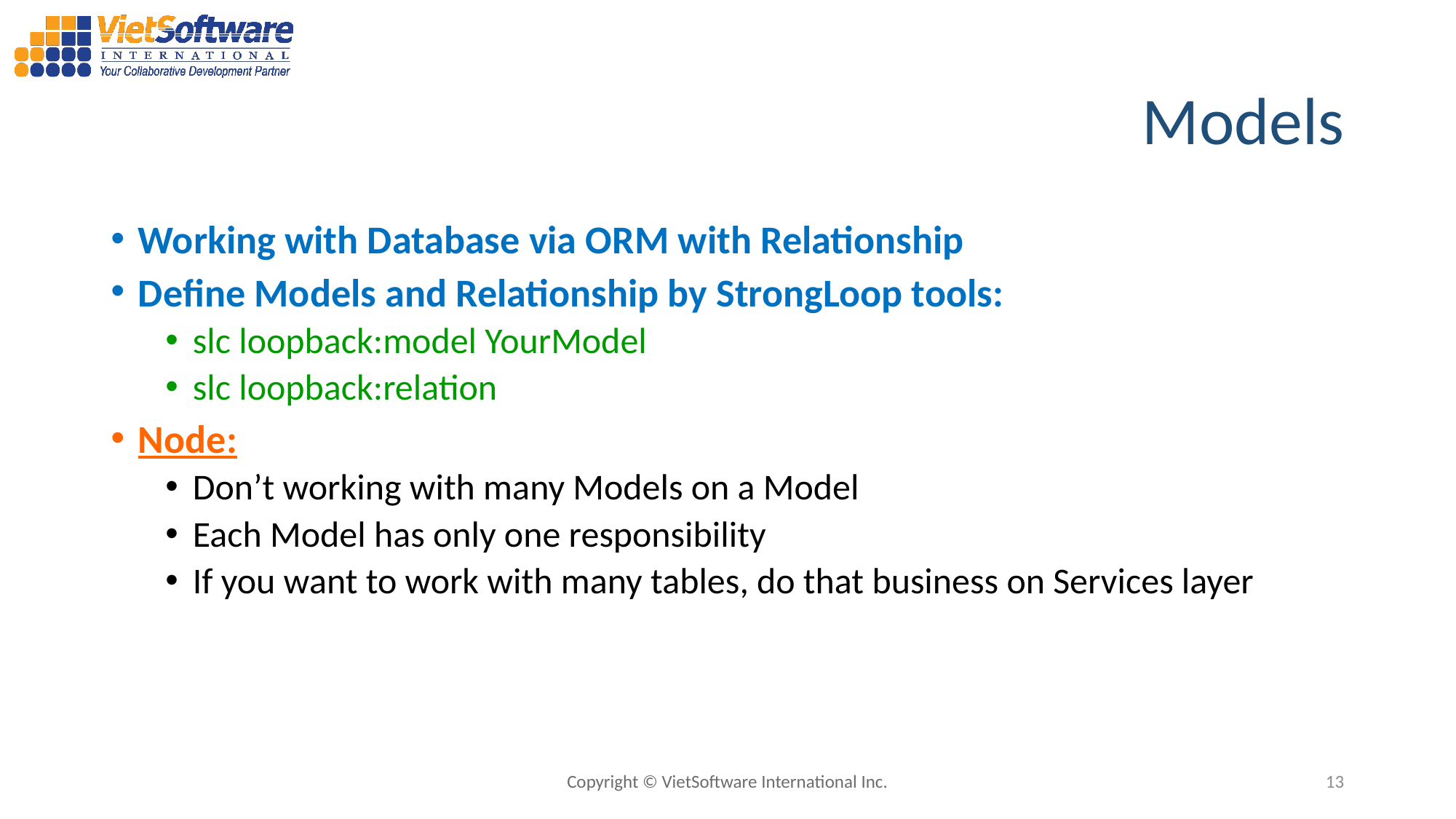

# Models
Working with Database via ORM with Relationship
Define Models and Relationship by StrongLoop tools:
slc loopback:model YourModel
slc loopback:relation
Node:
Don’t working with many Models on a Model
Each Model has only one responsibility
If you want to work with many tables, do that business on Services layer

Copyright © VietSoftware International Inc.
13